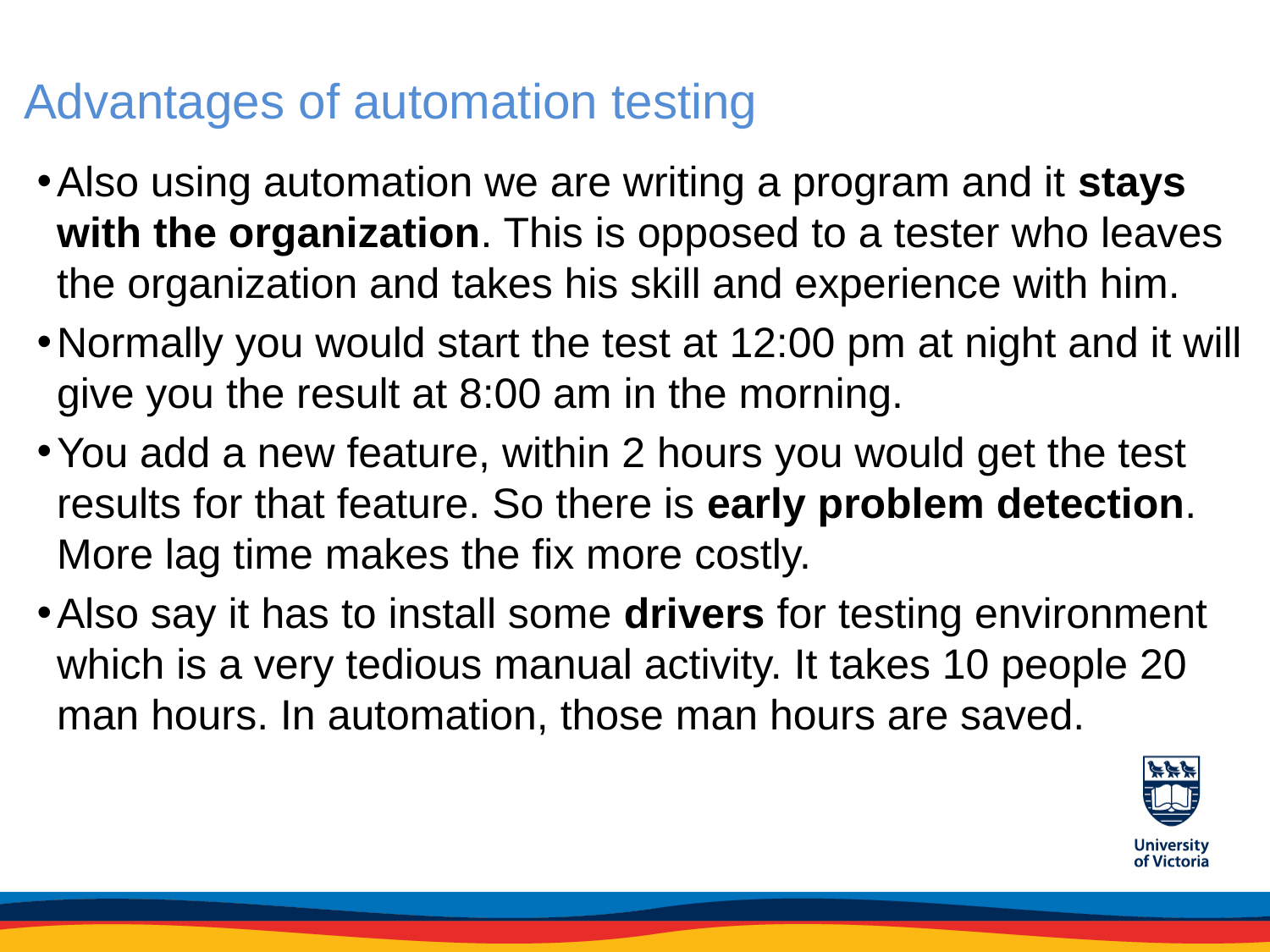

# Advantages of automation testing
Also using automation we are writing a program and it stays with the organization. This is opposed to a tester who leaves the organization and takes his skill and experience with him.
Normally you would start the test at 12:00 pm at night and it will give you the result at 8:00 am in the morning.
You add a new feature, within 2 hours you would get the test results for that feature. So there is early problem detection. More lag time makes the fix more costly.
Also say it has to install some drivers for testing environment which is a very tedious manual activity. It takes 10 people 20 man hours. In automation, those man hours are saved.